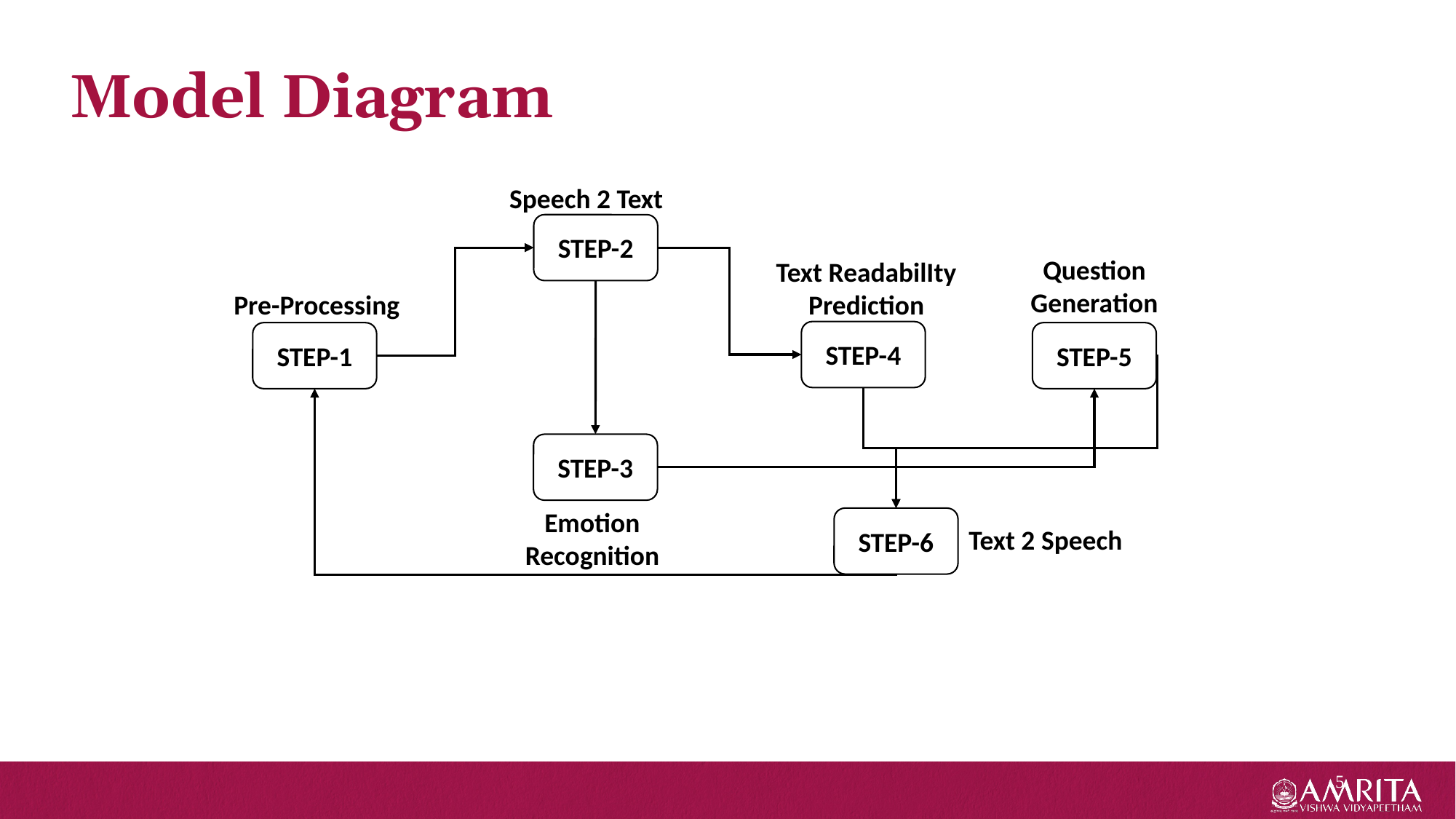

Model Diagram
Speech 2 Text
STEP-2
Question
Generation
Text ReadabilIty Prediction
Pre-Processing
STEP-4
STEP-1
STEP-5
STEP-3
Emotion
Recognition
STEP-6
Text 2 Speech
5